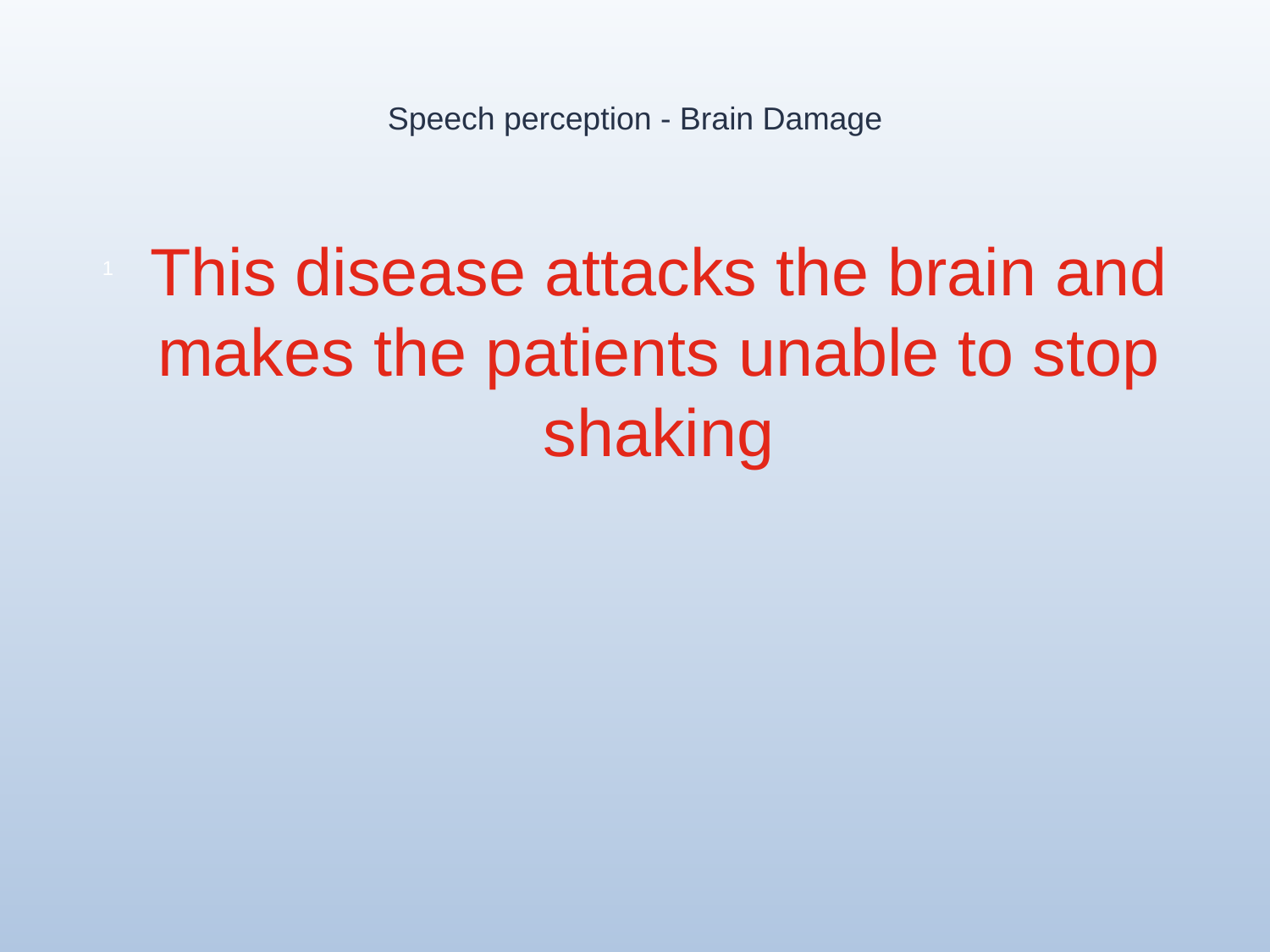

# Speech perception - Brain Damage
This disease attacks the brain and makes the patients unable to stop shaking